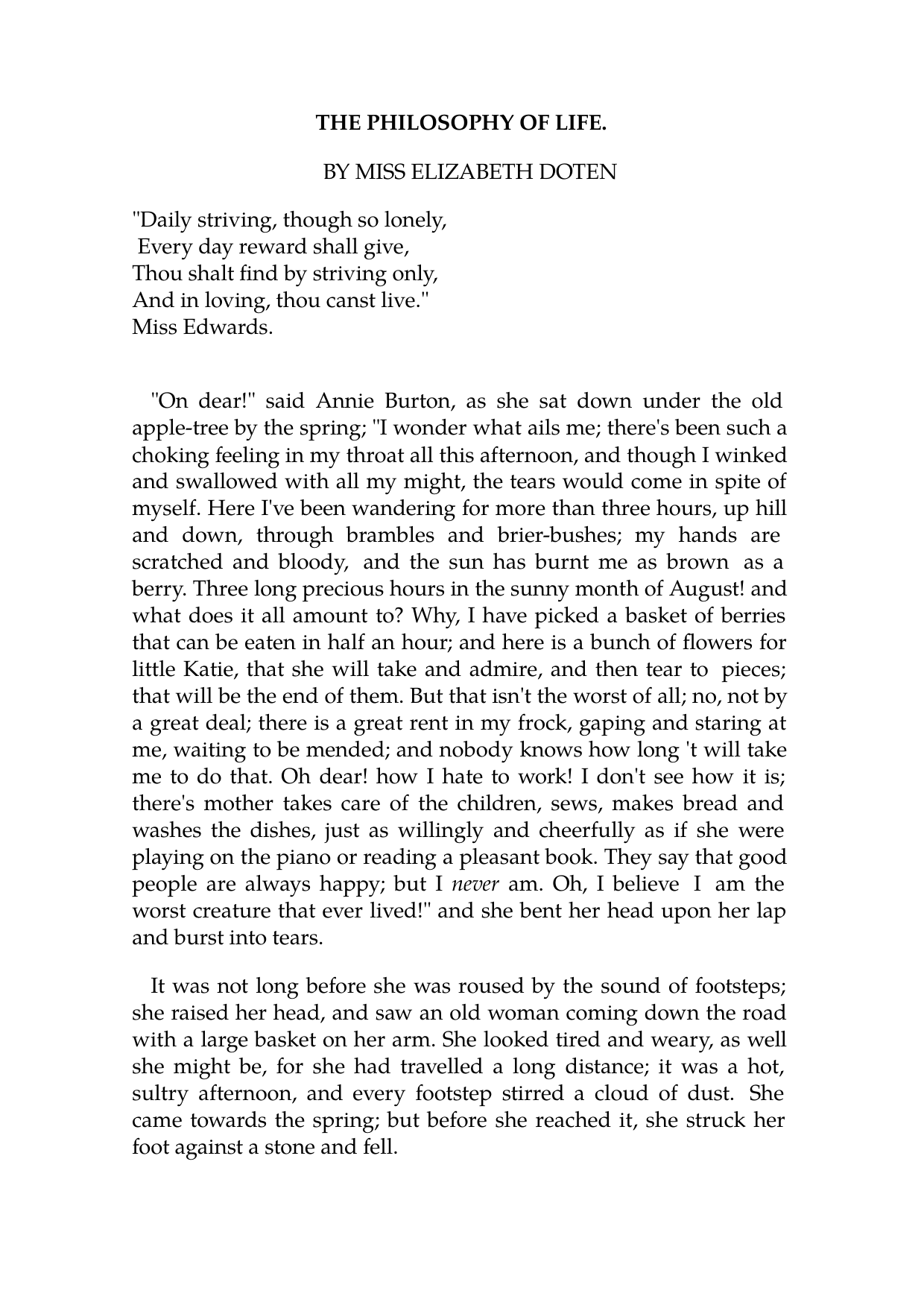

THE PHILOSOPHY OF LIFE.
BY MISS ELIZABETH DOTEN
"Daily striving, though so lonely,  Every day reward shall give,  Thou shalt find by striving only,  And in loving, thou canst live."  Miss Edwards.

"On dear!" said Annie Burton, as she sat down under the old  apple-tree by the spring; "I wonder what ails me; there's been such a  choking feeling in my throat all this afternoon, and though I winked  and swallowed with all my might, the tears would come in spite of  myself. Here I've been wandering for more than three hours, up hill  and down, through brambles and brier-bushes; my hands are  scratched and bloody, and the sun has burnt me as brown as a  berry. Three long precious hours in the sunny month of August! and  what does it all amount to? Why, I have picked a basket of berries  that can be eaten in half an hour; and here is a bunch of flowers for  little Katie, that she will take and admire, and then tear to pieces;  that will be the end of them. But that isn't the worst of all; no, not by  a great deal; there is a great rent in my frock, gaping and staring at  me, waiting to be mended; and nobody knows how long 't will take  me to do that. Oh dear! how I hate to work! I don't see how it is;  there's mother takes care of the children, sews, makes bread and  washes the dishes, just as willingly and cheerfully as if she were  playing on the piano or reading a pleasant book. They say that good  people are always happy; but I never am. Oh, I believe I am the  worst creature that ever lived!" and she bent her head upon her lap  and burst into tears.
It was not long before she was roused by the sound of footsteps;  she raised her head, and saw an old woman coming down the road  with a large basket on her arm. She looked tired and weary, as well  she might be, for she had travelled a long distance; it was a hot,  sultry afternoon, and every footstep stirred a cloud of dust. She  came towards the spring; but before she reached it, she struck her  foot against a stone and fell.